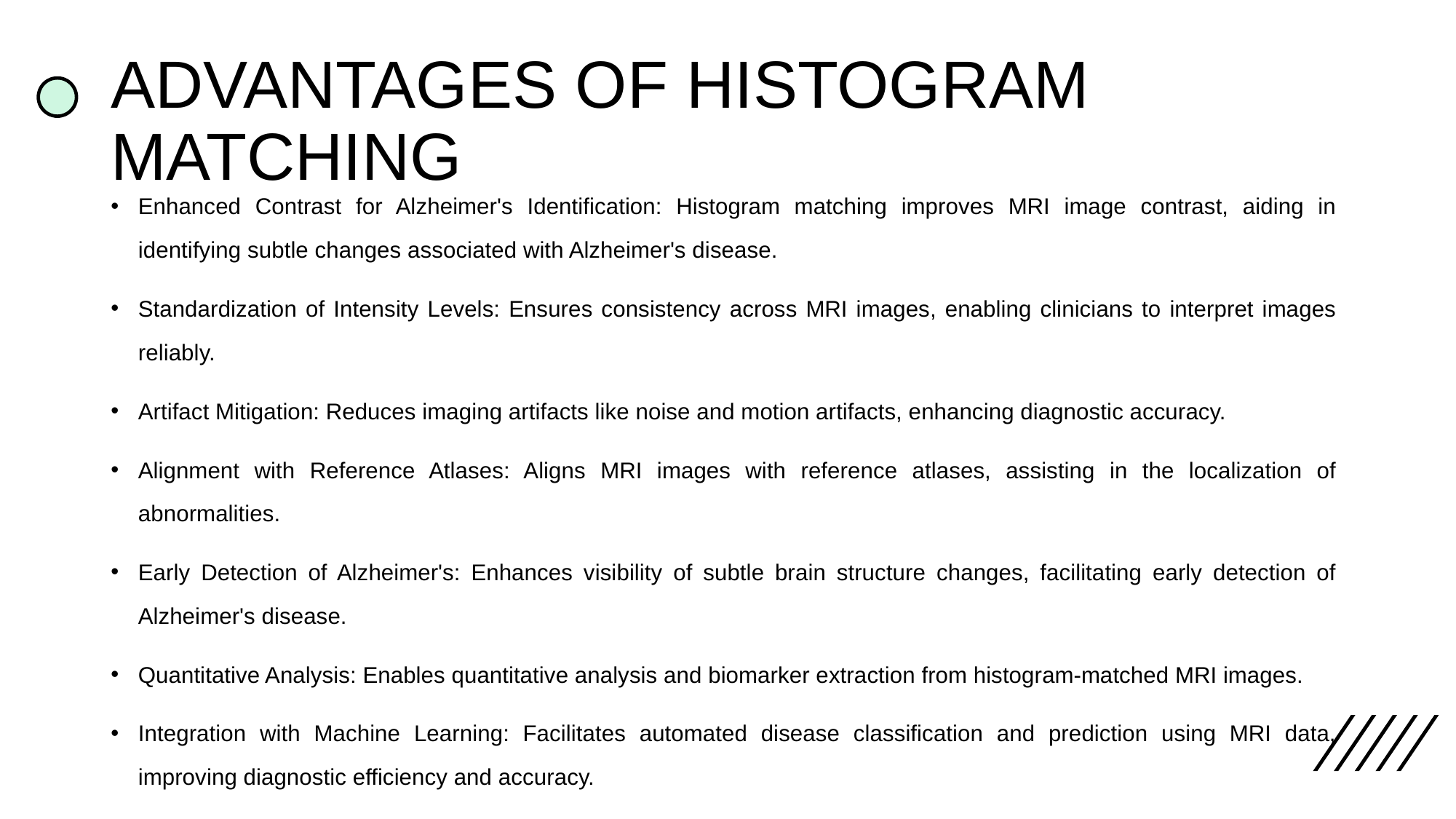

# ADVANTAGES OF HISTOGRAM MATCHING
Enhanced Contrast for Alzheimer's Identification: Histogram matching improves MRI image contrast, aiding in identifying subtle changes associated with Alzheimer's disease.
Standardization of Intensity Levels: Ensures consistency across MRI images, enabling clinicians to interpret images reliably.
Artifact Mitigation: Reduces imaging artifacts like noise and motion artifacts, enhancing diagnostic accuracy.
Alignment with Reference Atlases: Aligns MRI images with reference atlases, assisting in the localization of abnormalities.
Early Detection of Alzheimer's: Enhances visibility of subtle brain structure changes, facilitating early detection of Alzheimer's disease.
Quantitative Analysis: Enables quantitative analysis and biomarker extraction from histogram-matched MRI images.
Integration with Machine Learning: Facilitates automated disease classification and prediction using MRI data, improving diagnostic efficiency and accuracy.